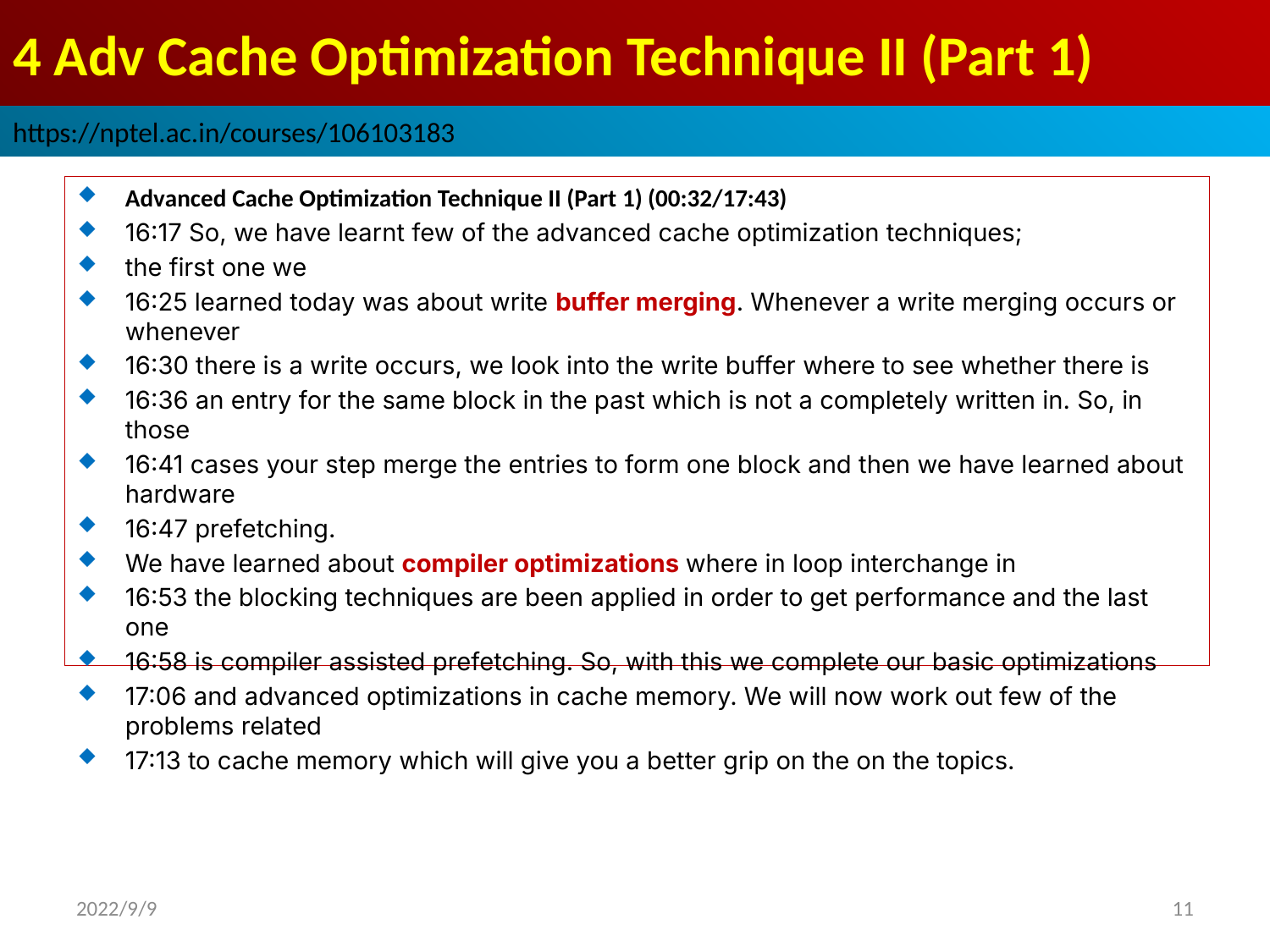

# 4 Adv Cache Optimization Technique II (Part 1)
https://nptel.ac.in/courses/106103183
Advanced Cache Optimization Technique II (Part 1) (00:32/17:43)
16:17 So, we have learnt few of the advanced cache optimization techniques;
the first one we
16:25 learned today was about write buffer merging. Whenever a write merging occurs or whenever
16:30 there is a write occurs, we look into the write buffer where to see whether there is
16:36 an entry for the same block in the past which is not a completely written in. So, in those
16:41 cases your step merge the entries to form one block and then we have learned about hardware
16:47 prefetching.
We have learned about compiler optimizations where in loop interchange in
16:53 the blocking techniques are been applied in order to get performance and the last one
16:58 is compiler assisted prefetching. So, with this we complete our basic optimizations
17:06 and advanced optimizations in cache memory. We will now work out few of the problems related
17:13 to cache memory which will give you a better grip on the on the topics.
2022/9/9
11